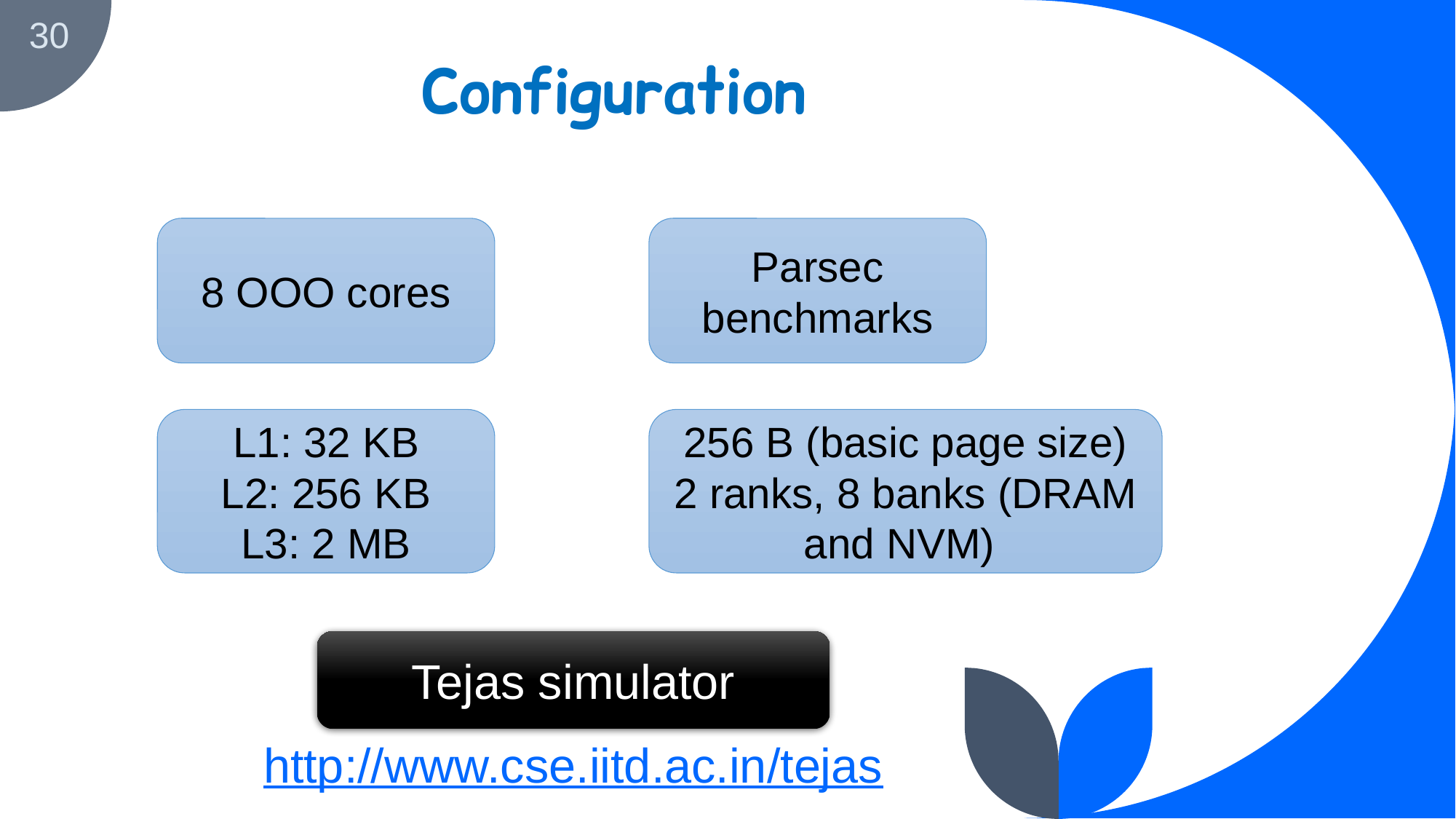

30
Configuration
Parsec benchmarks
8 OOO cores
L1: 32 KB
L2: 256 KB
L3: 2 MB
256 B (basic page size)
2 ranks, 8 banks (DRAM and NVM)
Tejas simulator
http://www.cse.iitd.ac.in/tejas